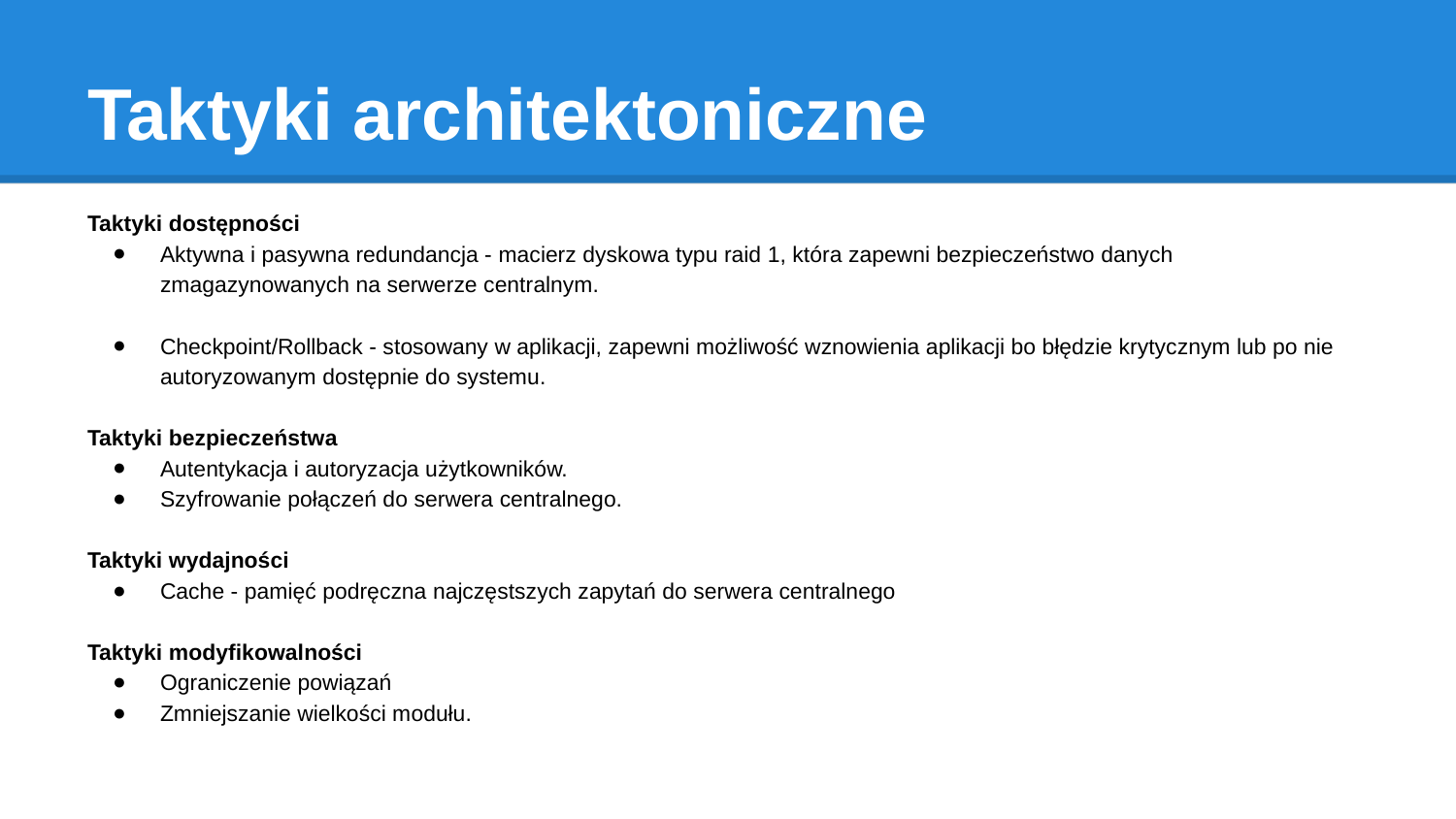

# Taktyki architektoniczne
Taktyki dostępności
Aktywna i pasywna redundancja - macierz dyskowa typu raid 1, która zapewni bezpieczeństwo danych zmagazynowanych na serwerze centralnym.

Checkpoint/Rollback - stosowany w aplikacji, zapewni możliwość wznowienia aplikacji bo błędzie krytycznym lub po nie autoryzowanym dostępnie do systemu.

Taktyki bezpieczeństwa
Autentykacja i autoryzacja użytkowników.
Szyfrowanie połączeń do serwera centralnego.

Taktyki wydajności
Cache - pamięć podręczna najczęstszych zapytań do serwera centralnego

Taktyki modyfikowalności
Ograniczenie powiązań
Zmniejszanie wielkości modułu.